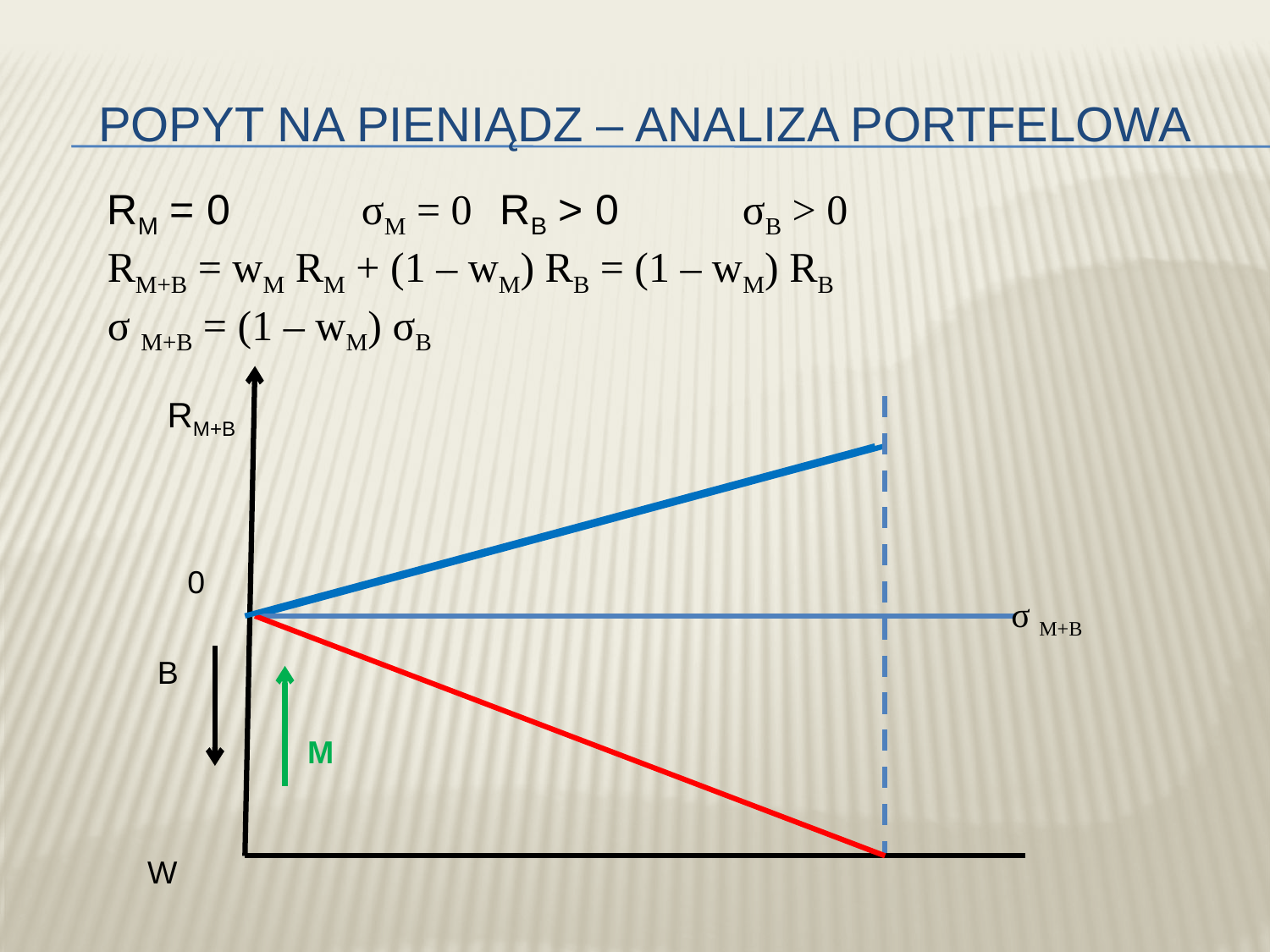

# Popyt na pieniądz – analiza portfelowa
RM = 0 	σM = 0	 RB > 0 	σB > 0
RM+B = wM RM + (1 – wM) RB = (1 – wM) RB
σ M+B = (1 – wM) σB
RM+B
σ M+B
W
0
B
M